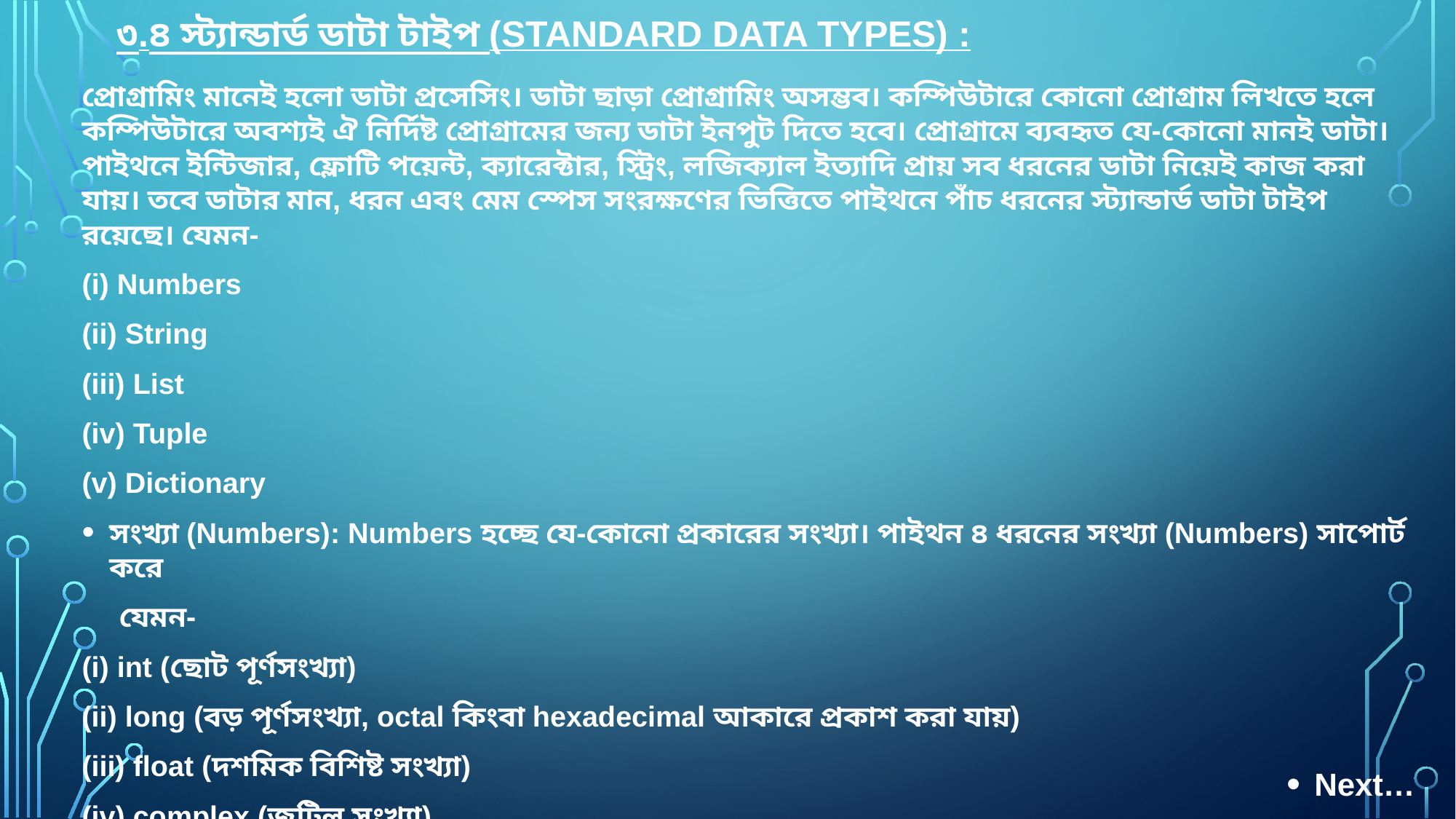

# ৩.৪ স্ট্যান্ডার্ড ডাটা টাইপ (Standard data types) :
প্রোগ্রামিং মানেই হলো ডাটা প্রসেসিং। ডাটা ছাড়া প্রোগ্রামিং অসম্ভব। কম্পিউটারে কোনো প্রোগ্রাম লিখতে হলে কম্পিউটারে অবশ্যই ঐ নির্দিষ্ট প্রোগ্রামের জন্য ডাটা ইনপুট দিতে হবে। প্রোগ্রামে ব্যবহৃত যে-কোনো মানই ডাটা। পাইথনে ইন্টিজার, ফ্লোটি পয়েন্ট, ক্যারেক্টার, স্ট্রিং, লজিক্যাল ইত্যাদি প্রায় সব ধরনের ডাটা নিয়েই কাজ করা যায়। তবে ডাটার মান, ধরন এবং মেম স্পেস সংরক্ষণের ভিত্তিতে পাইথনে পাঁচ ধরনের স্ট্যান্ডার্ড ডাটা টাইপ রয়েছে। যেমন-
(i) Numbers
(ii) String
(iii) List
(iv) Tuple
(v) Dictionary
সংখ্যা (Numbers): Numbers হচ্ছে যে-কোনো প্রকারের সংখ্যা। পাইথন ৪ ধরনের সংখ্যা (Numbers) সাপোর্ট করে
     যেমন-
(i) int (ছোট পূর্ণসংখ্যা)
(ii) long (বড় পূর্ণসংখ্যা, octal কিংবা hexadecimal আকারে প্রকাশ করা যায়)
(iii) float (দশমিক বিশিষ্ট সংখ্যা)
(iv) complex (জটিল সংখ্যা)
Next…